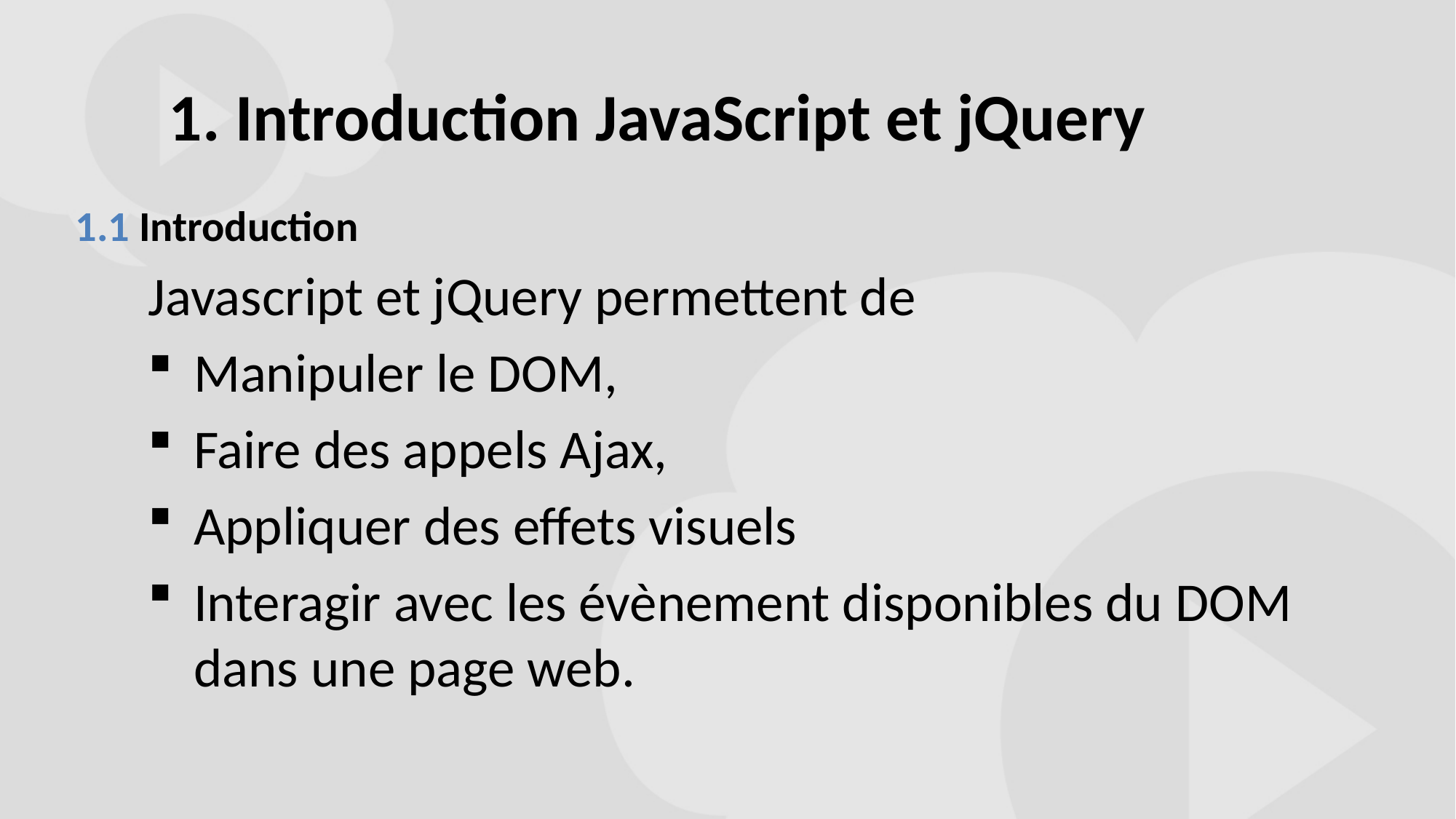

# 1. Introduction JavaScript et jQuery
1.1 Introduction
Javascript et jQuery permettent de
Manipuler le DOM,
Faire des appels Ajax,
Appliquer des effets visuels
Interagir avec les évènement disponibles du DOM dans une page web.